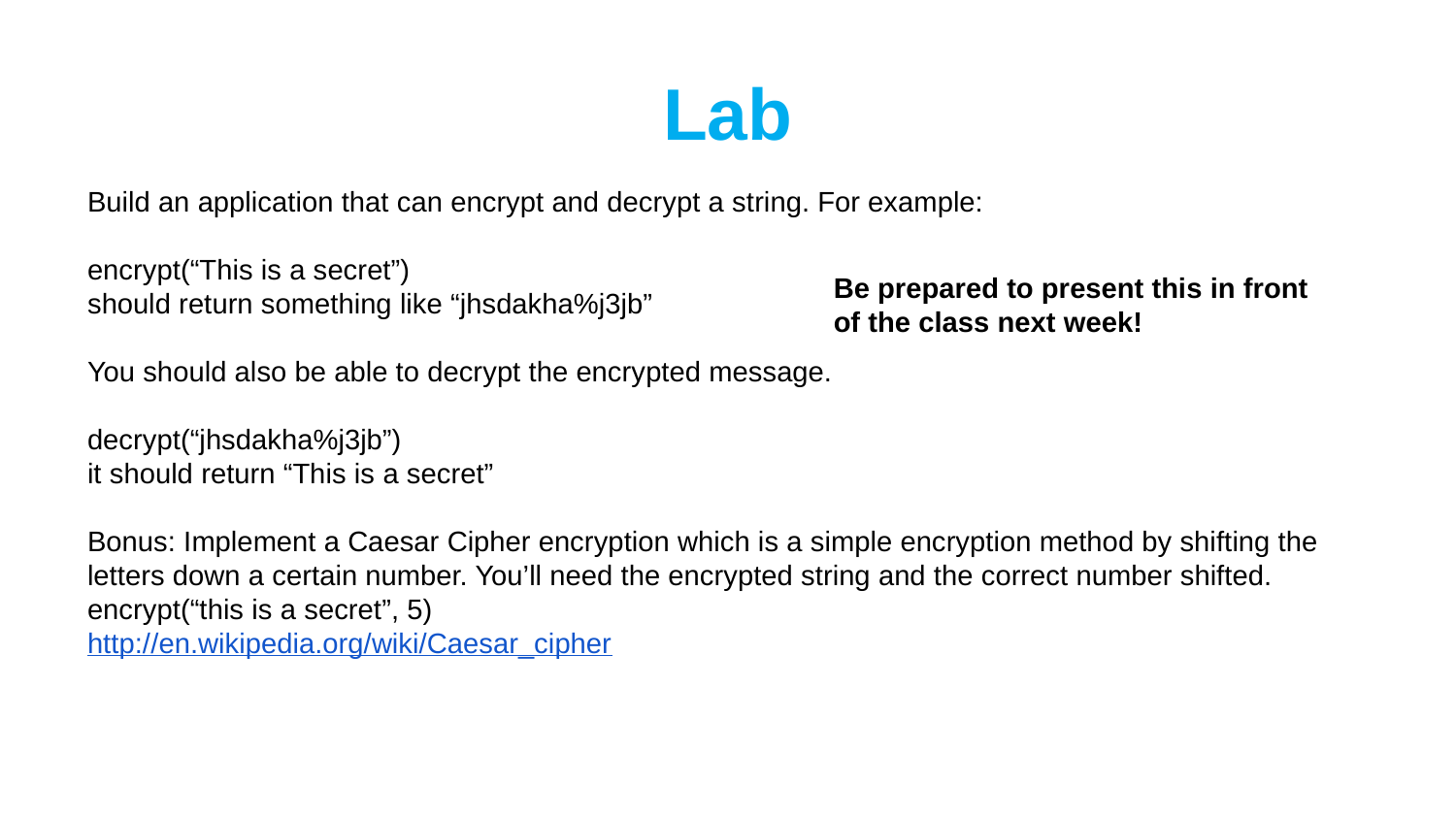

# Lab
Build an application that can encrypt and decrypt a string. For example:

encrypt(“This is a secret”)
should return something like “jhsdakha%j3jb”

You should also be able to decrypt the encrypted message.

decrypt(“jhsdakha%j3jb”)
it should return “This is a secret”

Bonus: Implement a Caesar Cipher encryption which is a simple encryption method by shifting the letters down a certain number. You’ll need the encrypted string and the correct number shifted.
encrypt(“this is a secret”, 5)
http://en.wikipedia.org/wiki/Caesar_cipher
Be prepared to present this in front of the class next week!